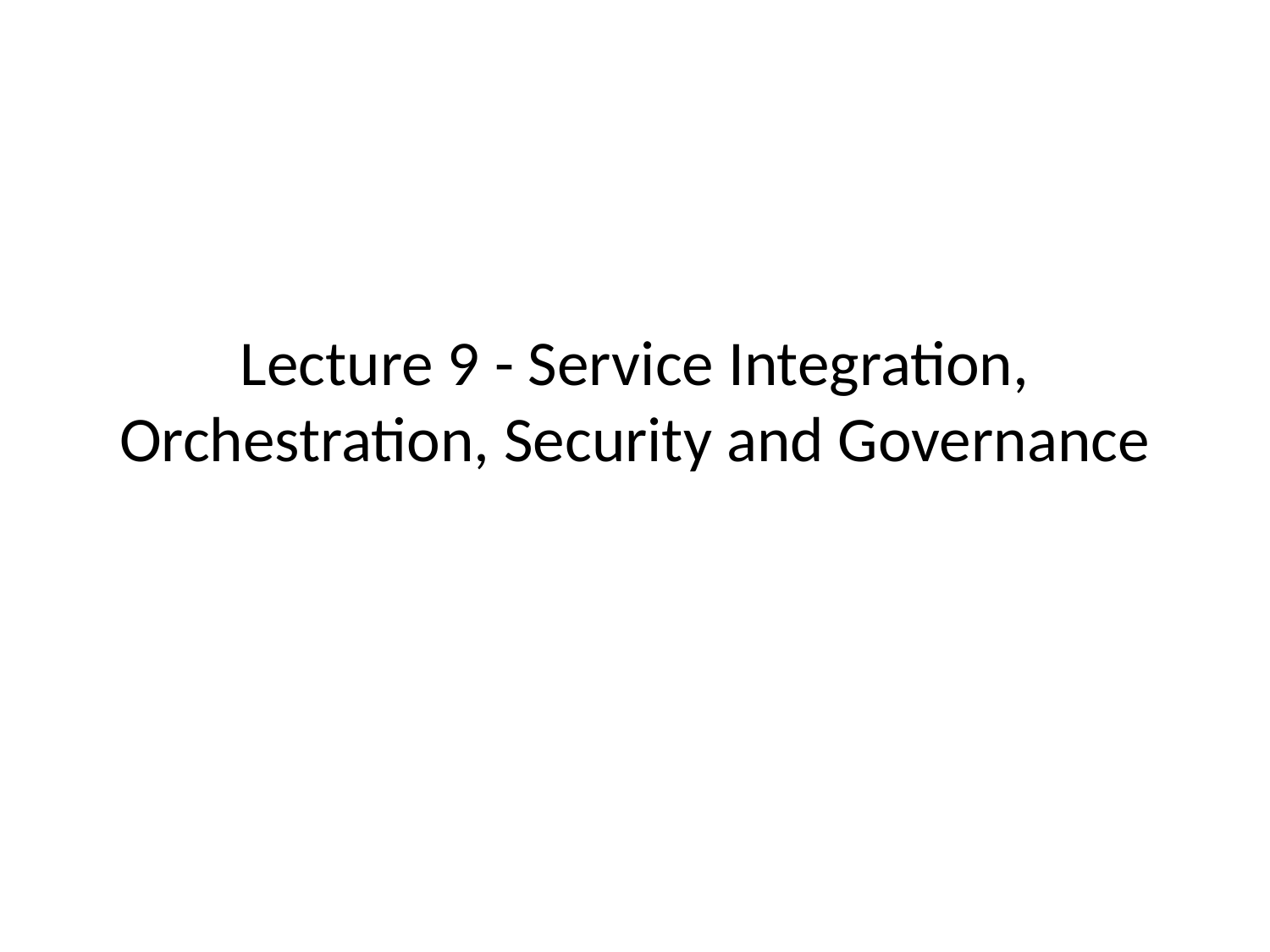

# Lecture 9 - Service Integration, Orchestration, Security and Governance